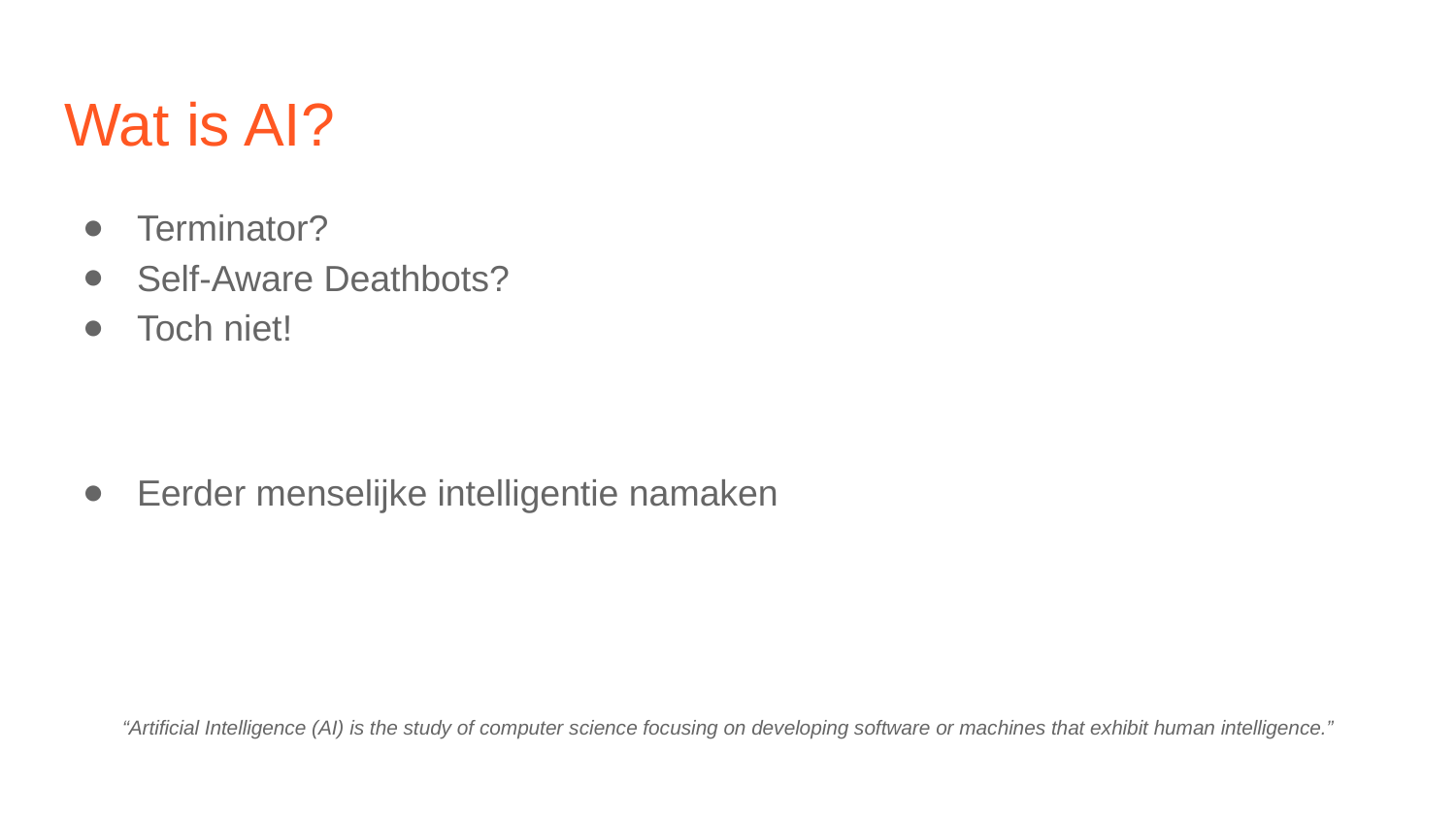

# Wat is AI?
Terminator?
Self-Aware Deathbots?
Toch niet!

Eerder menselijke intelligentie namaken

“Artificial Intelligence (AI) is the study of computer science focusing on developing software or machines that exhibit human intelligence.”